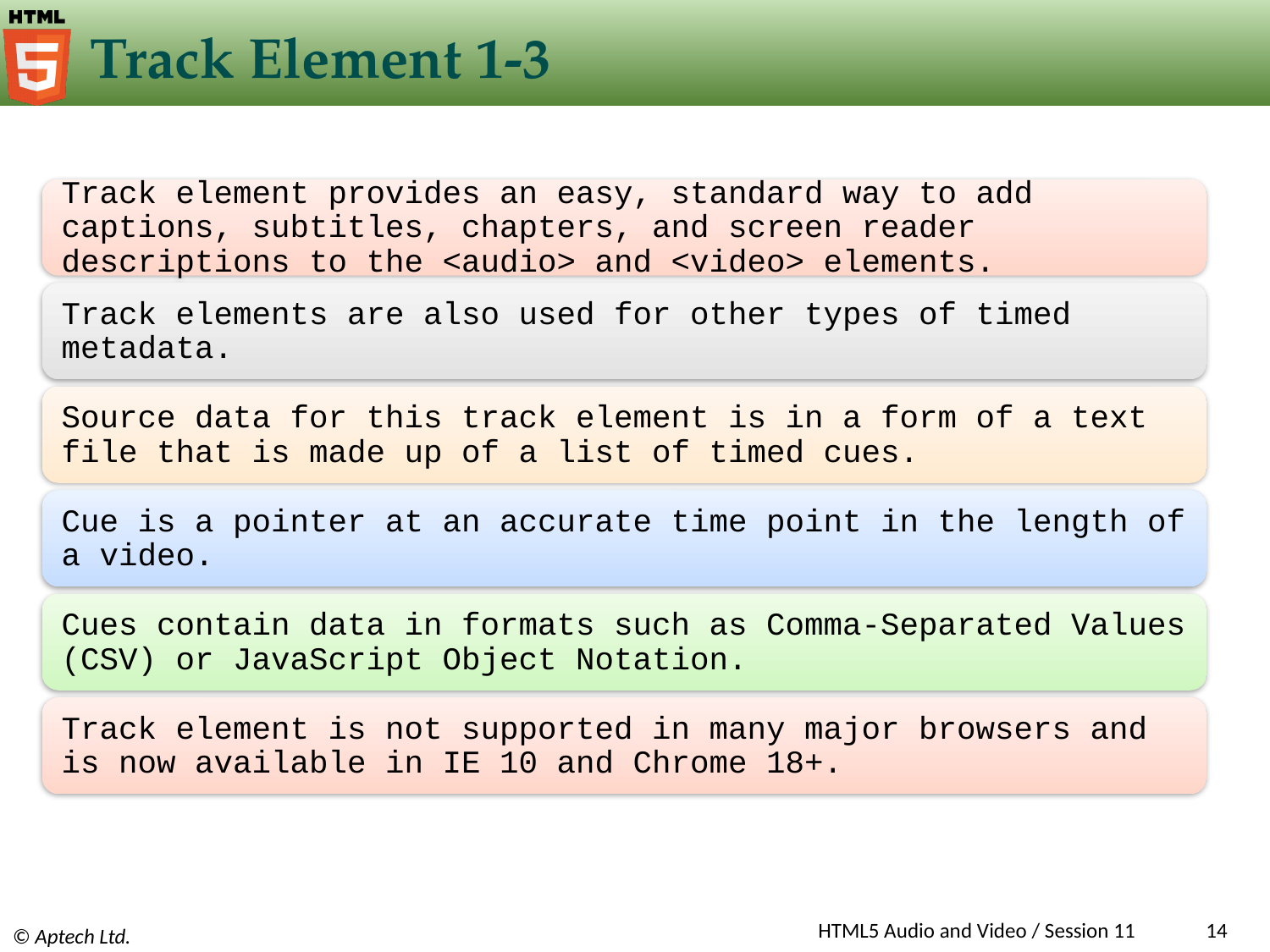

# Track Element 1-3
Track element provides an easy, standard way to add captions, subtitles, chapters, and screen reader descriptions to the <audio> and <video> elements.
Track elements are also used for other types of timed metadata.
Source data for this track element is in a form of a text file that is made up of a list of timed cues.
Cue is a pointer at an accurate time point in the length of a video.
Cues contain data in formats such as Comma-Separated Values (CSV) or JavaScript Object Notation.
Track element is not supported in many major browsers and is now available in IE 10 and Chrome 18+.
HTML5 Audio and Video / Session 11
14